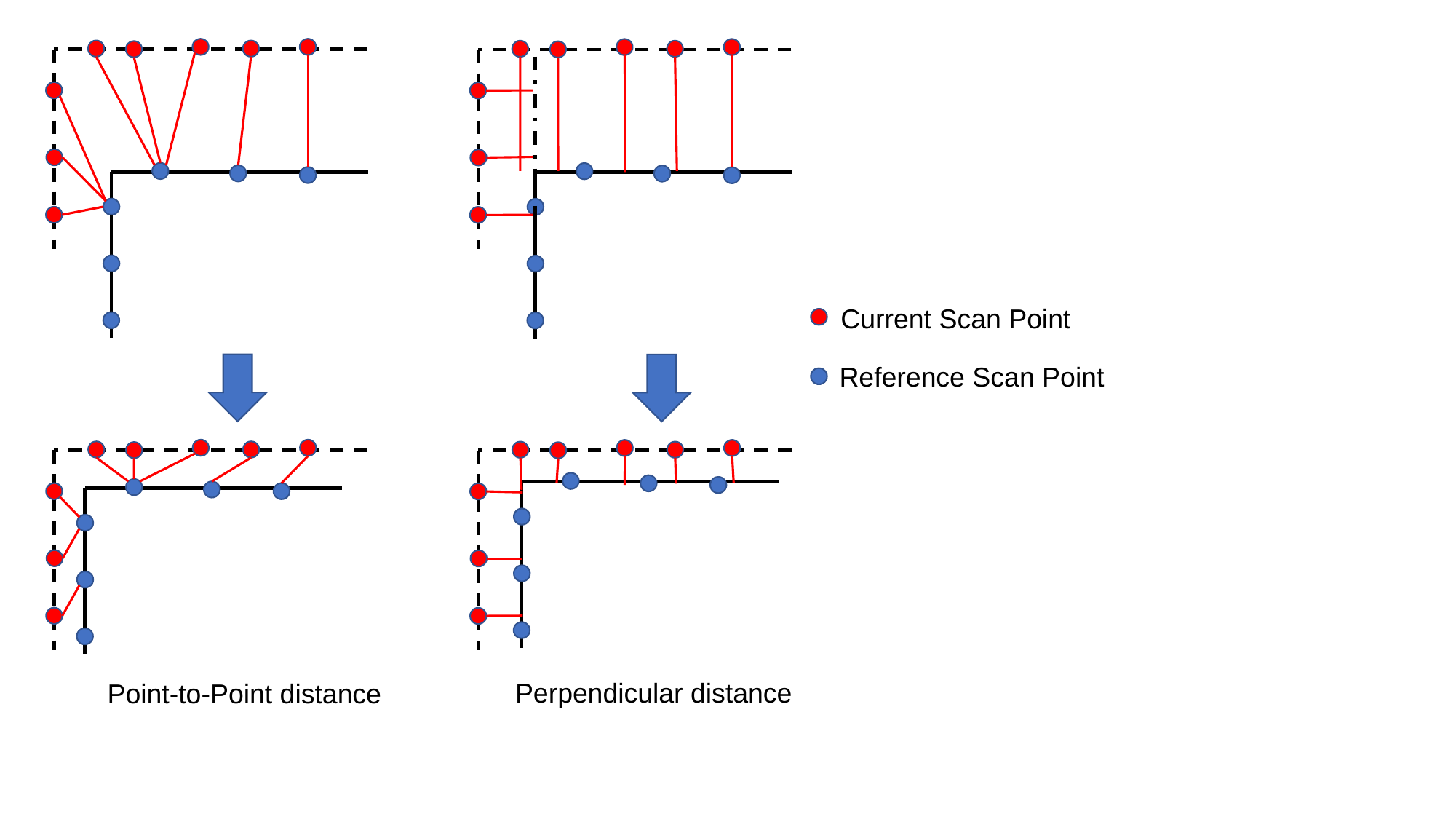

Current Scan Point

Reference Scan Point

Perpendicular distance
Point-to-Point distance